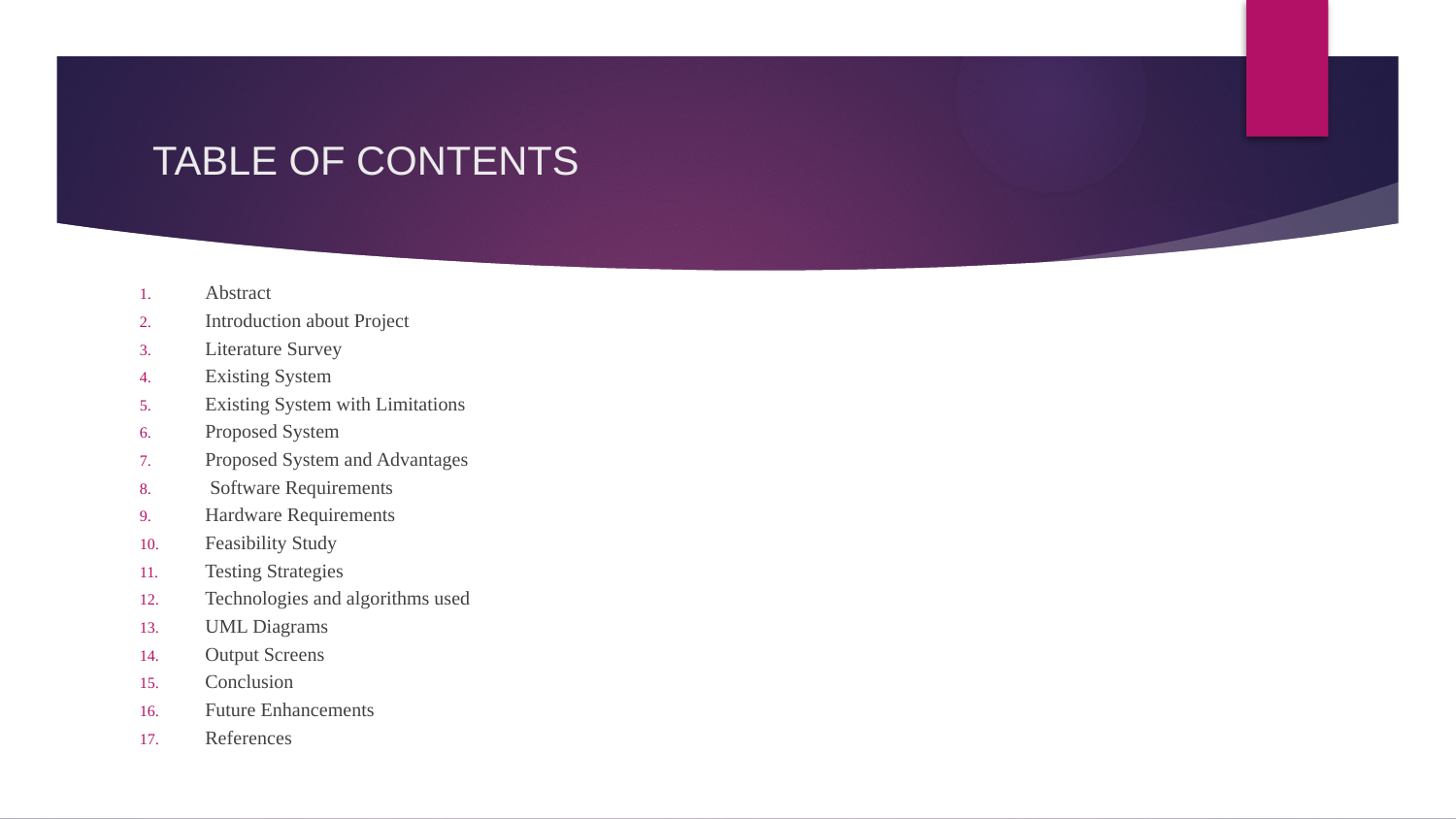

# TABLE OF CONTENTS
Abstract
Introduction about Project
Literature Survey
Existing System
Existing System with Limitations
Proposed System
Proposed System and Advantages
 Software Requirements
Hardware Requirements
Feasibility Study
Testing Strategies
Technologies and algorithms used
UML Diagrams
Output Screens
Conclusion
Future Enhancements
References